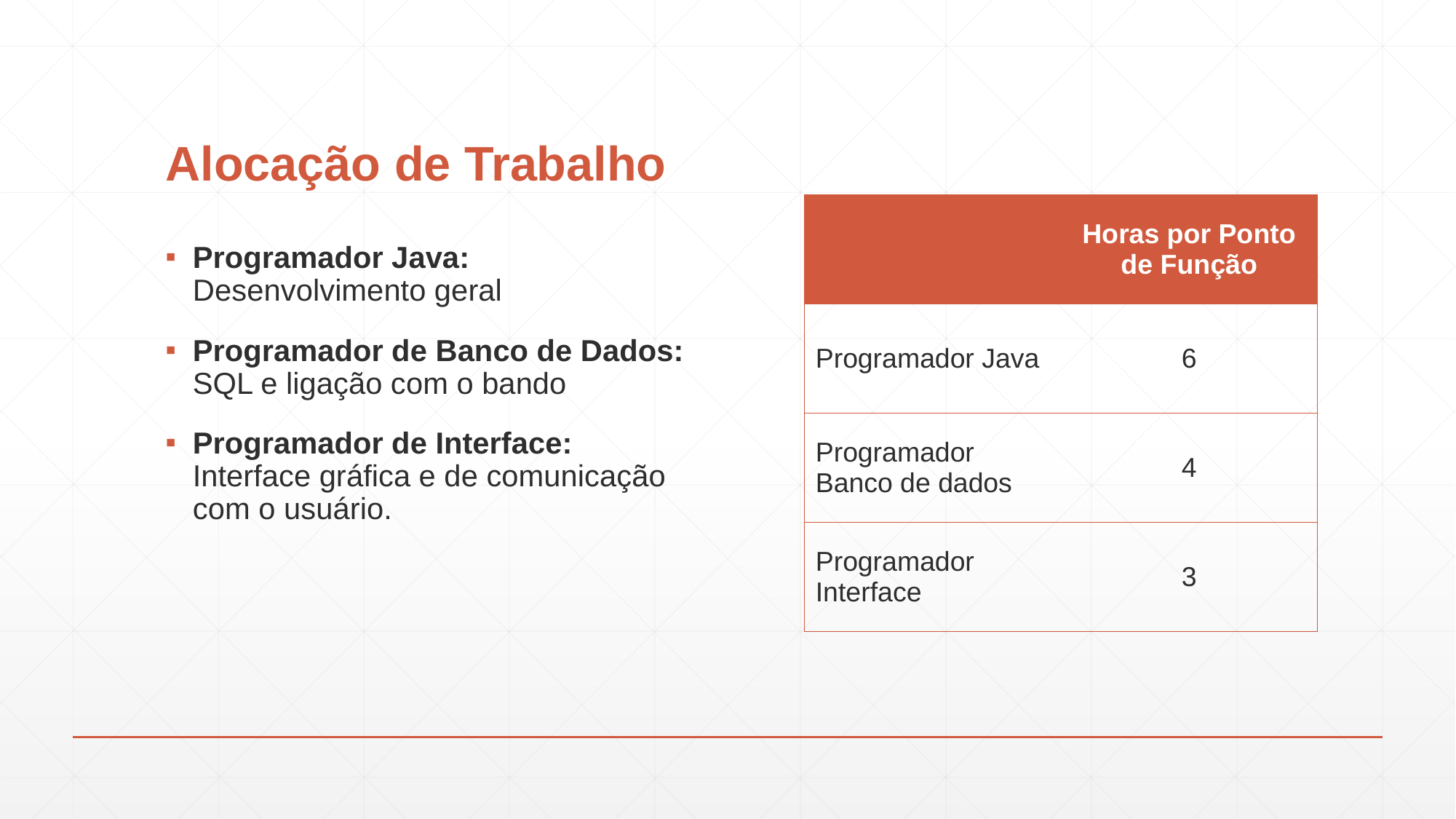

# Alocação de Trabalho
|  | Horas por Ponto de Função |
| --- | --- |
| Programador Java | 6 |
| Programador Banco de dados | 4 |
| Programador Interface | 3 |
Programador Java: Desenvolvimento geral
Programador de Banco de Dados: SQL e ligação com o bando
Programador de Interface: Interface gráfica e de comunicação com o usuário.